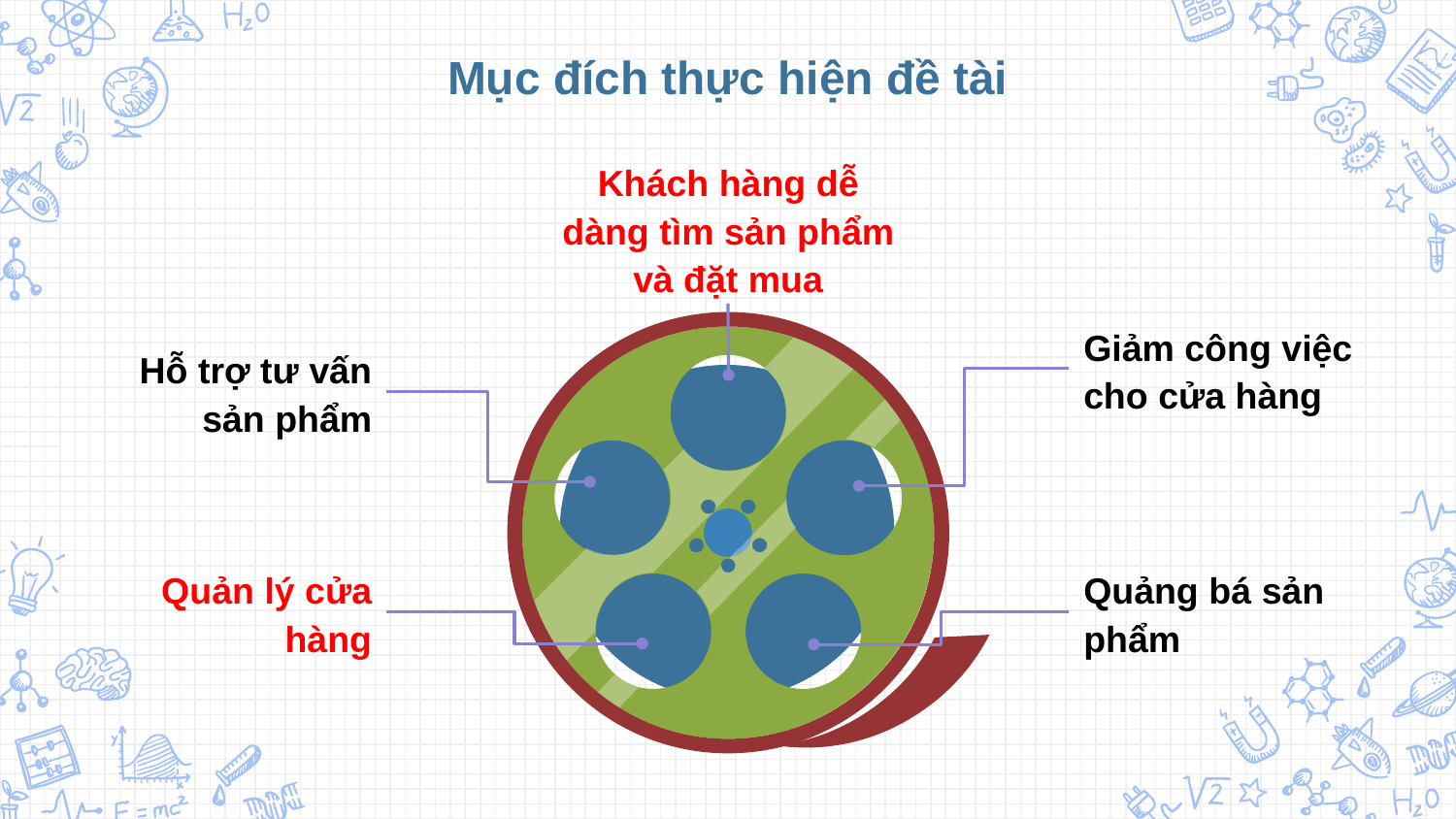

Mục đích thực hiện đề tài
Khách hàng dễ dàng tìm sản phẩm và đặt mua

Hỗ trợ tư vấn sản phẩm
Giảm công việc cho cửa hàng
Quản lý cửa hàng
Quảng bá sản phẩm